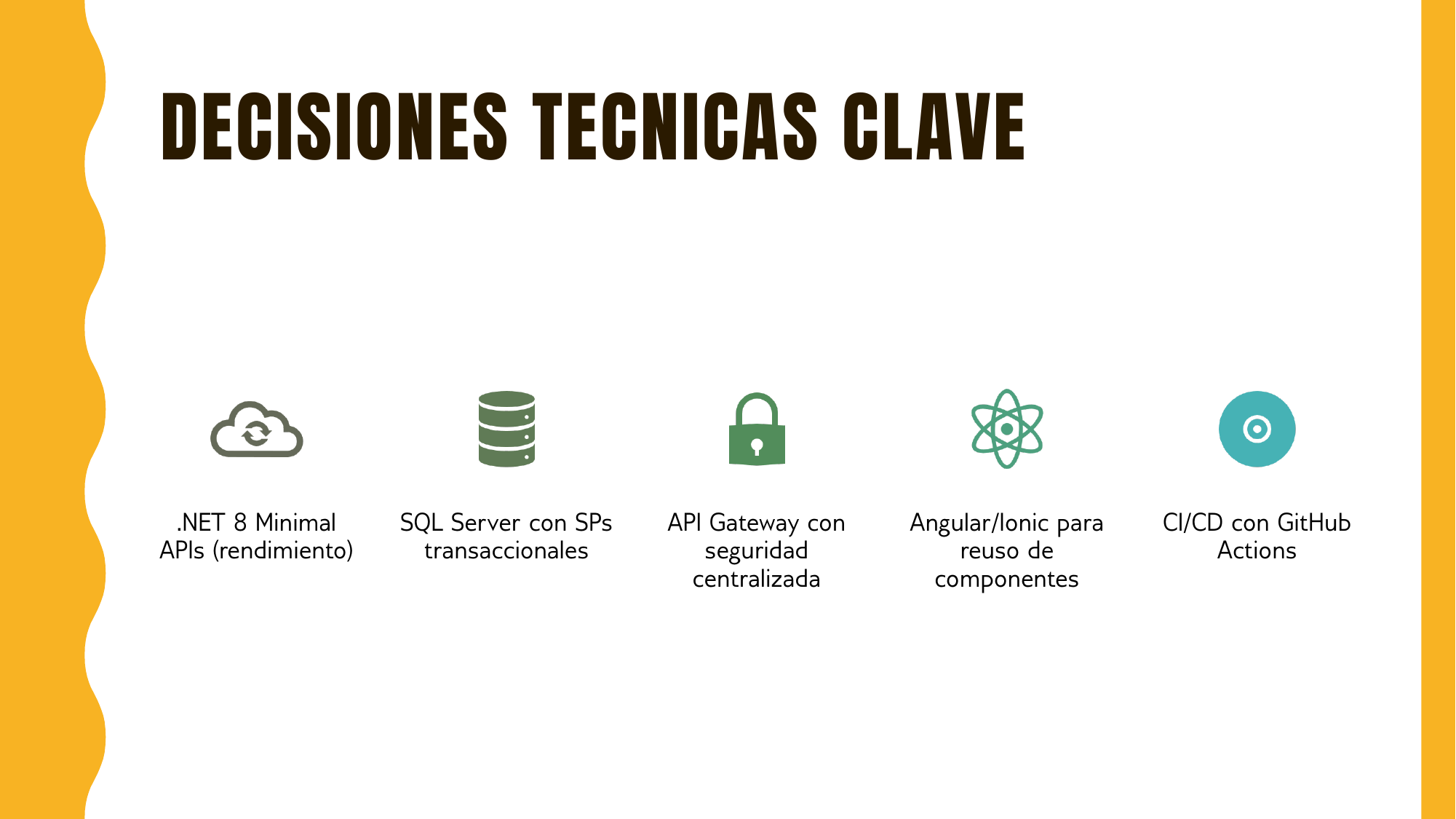

# Decisiones Tecnicas Clave
.NET 8 Minimal APIs (rendimiento)
SQL Server con SPs transaccionales
API Gateway con seguridad centralizada
Angular/Ionic para reuso de componentes
CI/CD con GitHub Actions